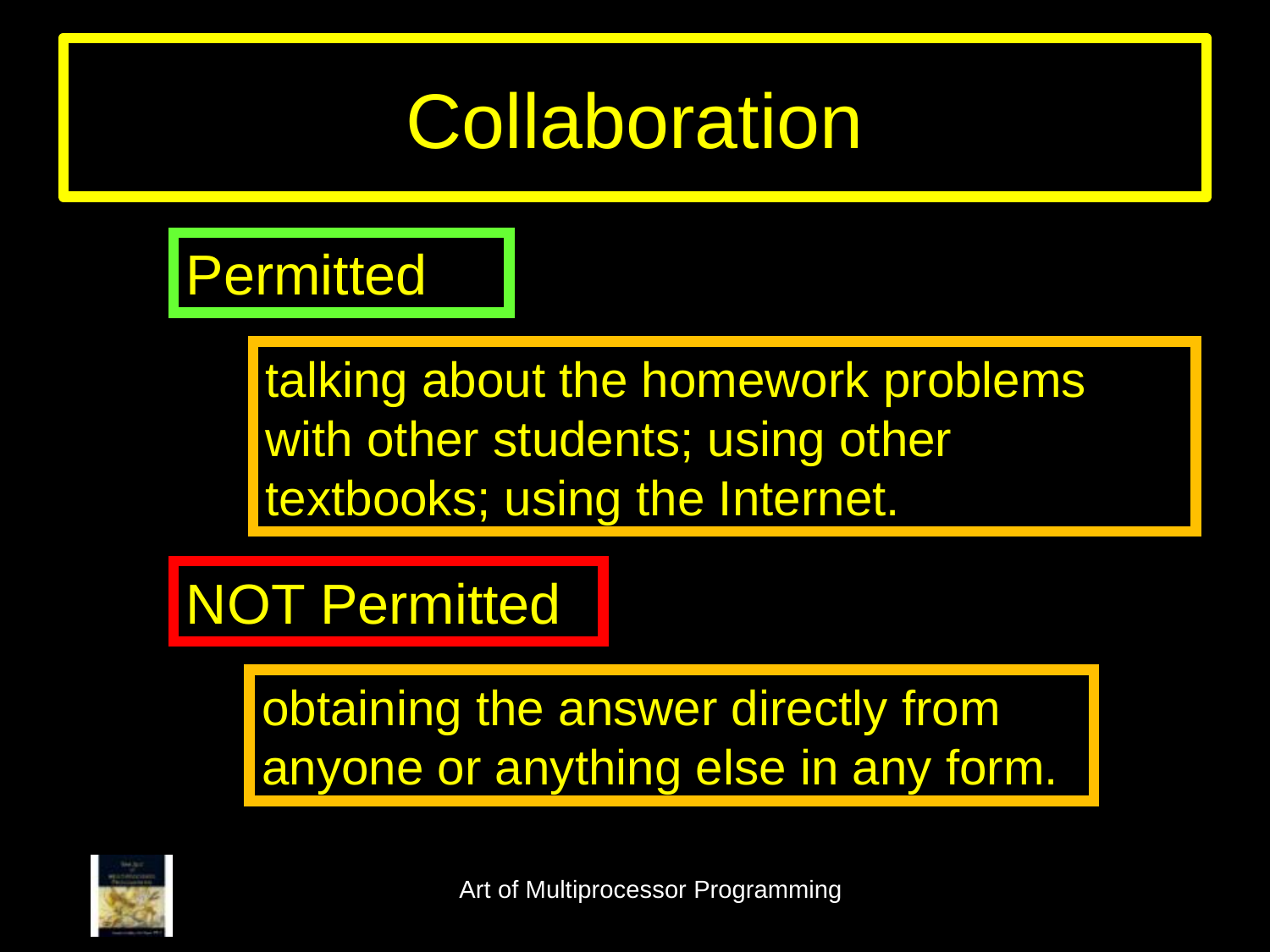

# Collaboration
Permitted
talking about the homework problems with other students; using other textbooks; using the Internet.
NOT Permitted
obtaining the answer directly from anyone or anything else in any form.
Art of Multiprocessor Programming